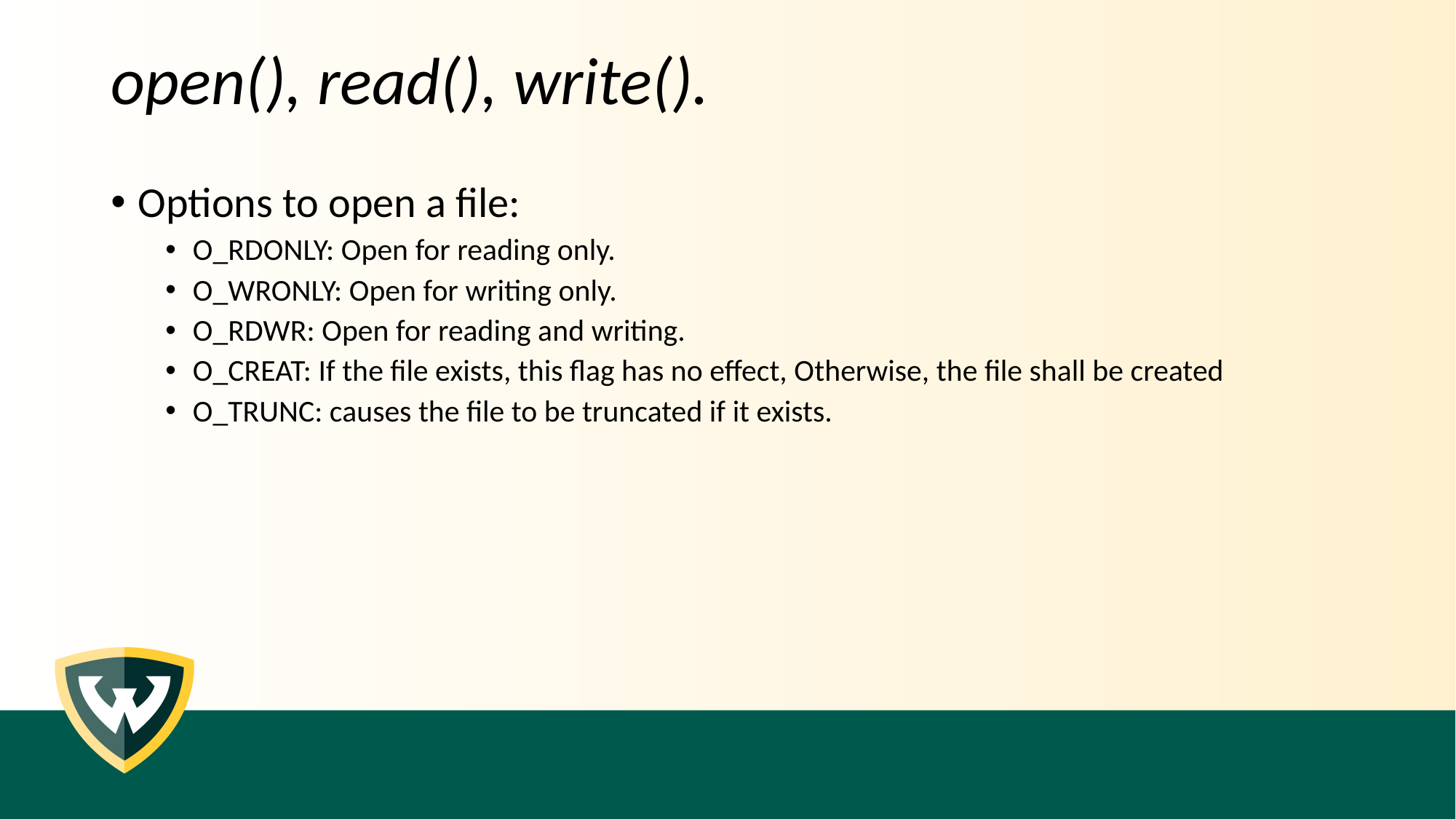

# open(), read(), write().
Options to open a file:
O_RDONLY: Open for reading only.
O_WRONLY: Open for writing only.
O_RDWR: Open for reading and writing.
O_CREAT: If the file exists, this flag has no effect, Otherwise, the file shall be created
O_TRUNC: causes the file to be truncated if it exists.